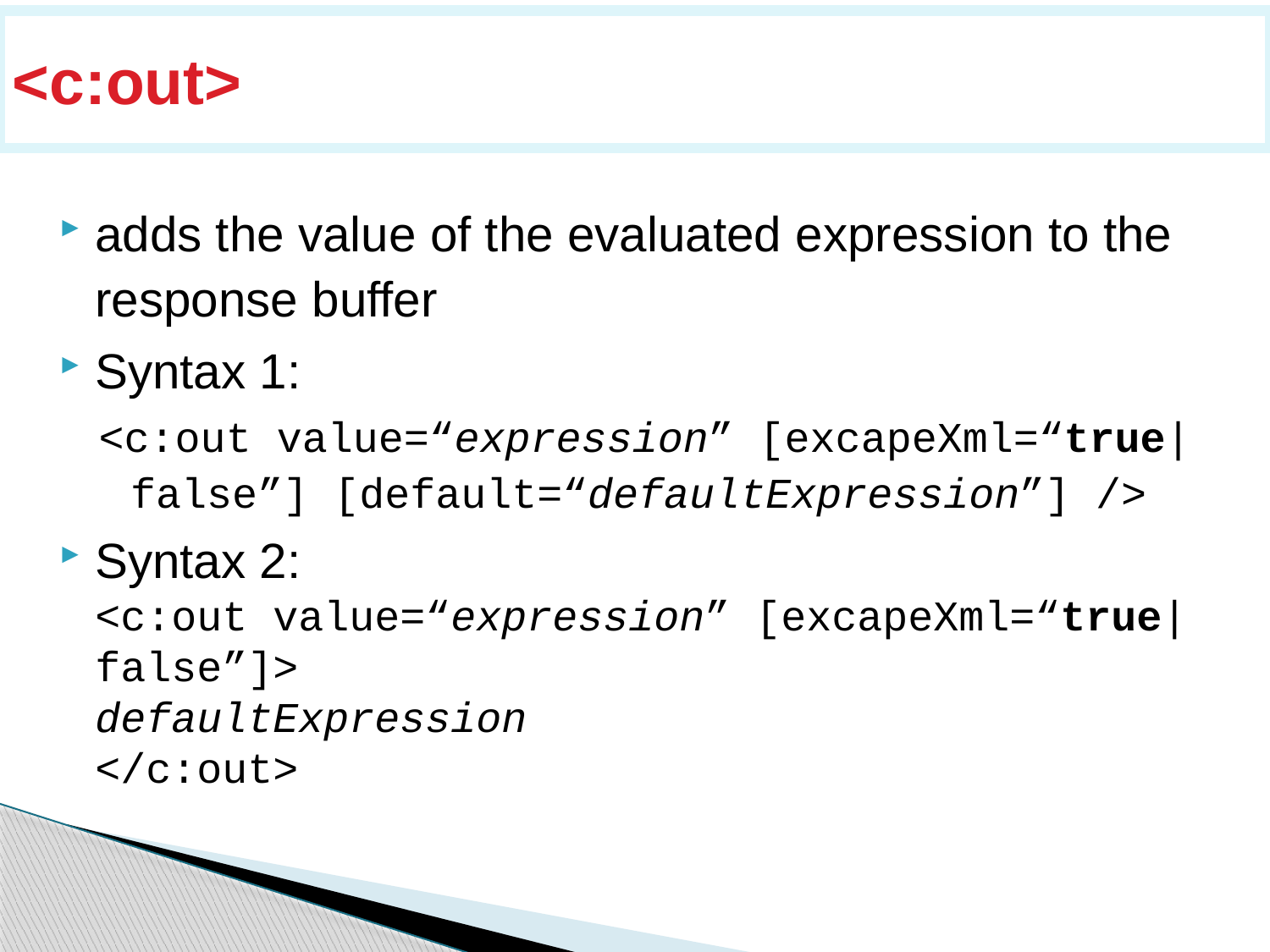

# <c:out>
adds the value of the evaluated expression to the response buffer
Syntax 1:
<c:out value=“expression” [excapeXml=“true|false”] [default=“defaultExpression”] />
Syntax 2:
	<c:out value=“expression” [excapeXml=“true|false”]>
	defaultExpression
	</c:out>